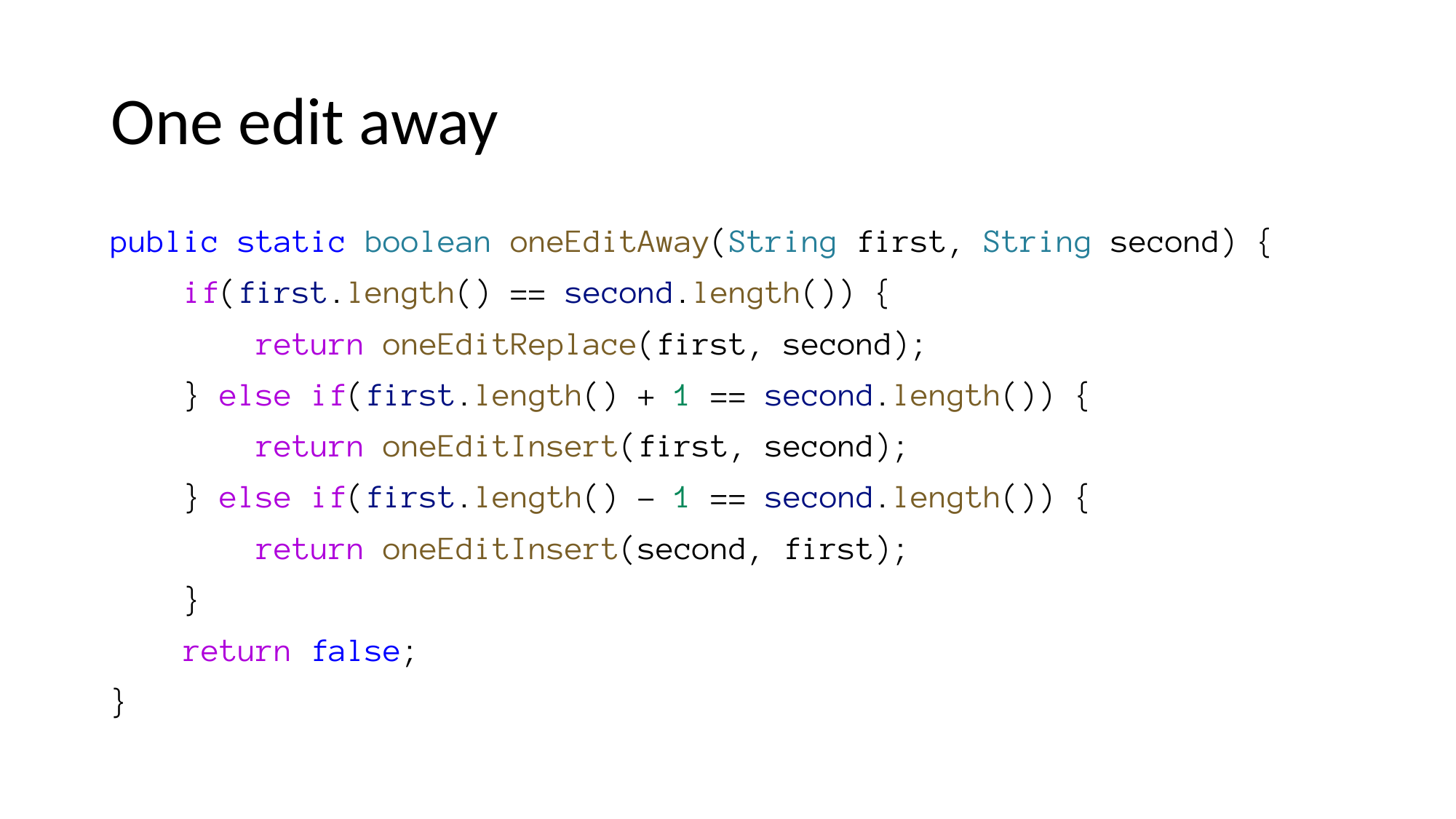

# One edit away
public static boolean oneEditAway(String first, String second) {
    if(first.length() == second.length()) {
        return oneEditReplace(first, second);
    } else if(first.length() + 1 == second.length()) {
        return oneEditInsert(first, second);
    } else if(first.length() - 1 == second.length()) {
        return oneEditInsert(second, first);
    }
    return false;
}